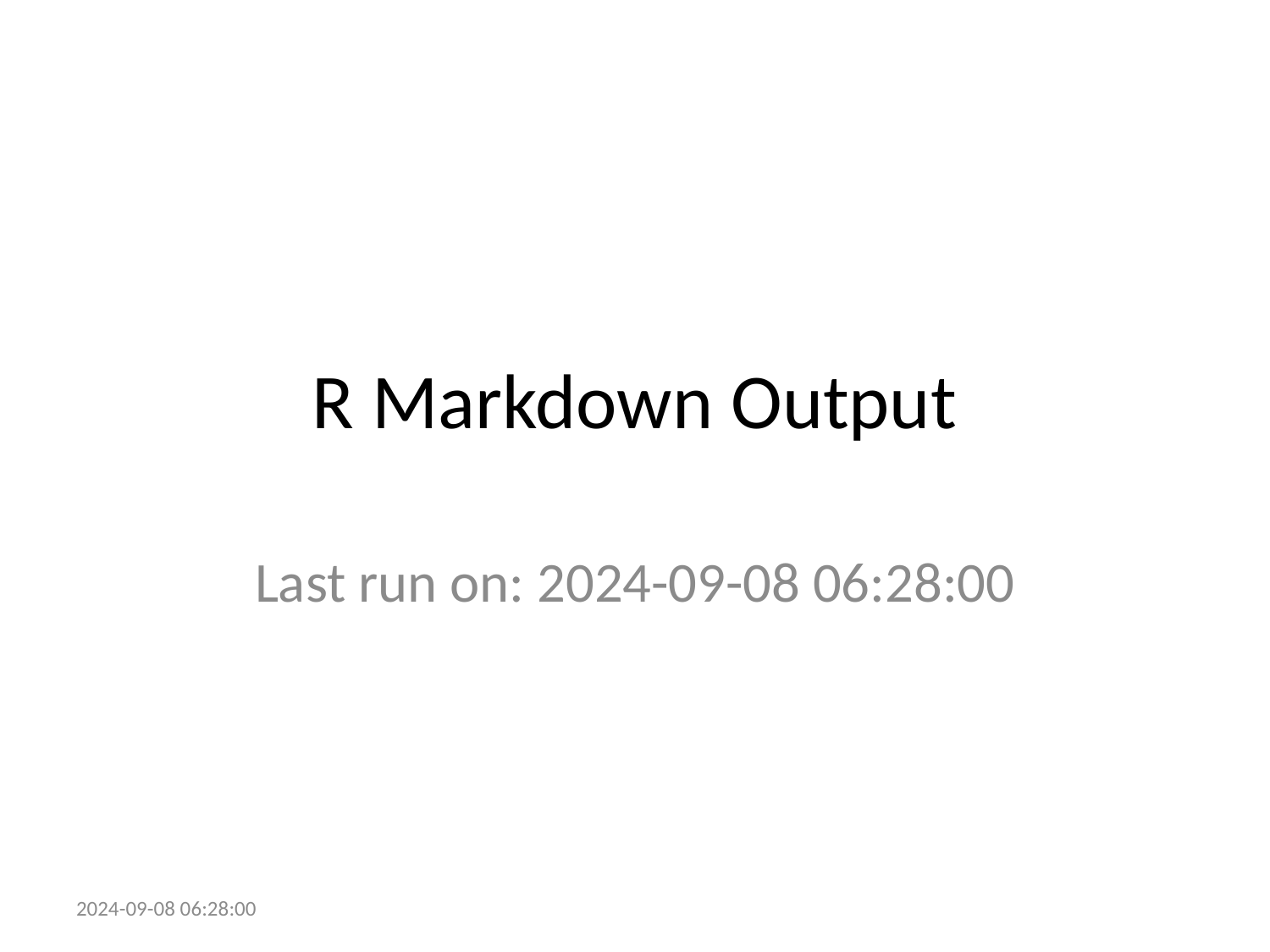

# R Markdown Output
Last run on: 2024-09-08 06:28:00
2024-09-08 06:28:00